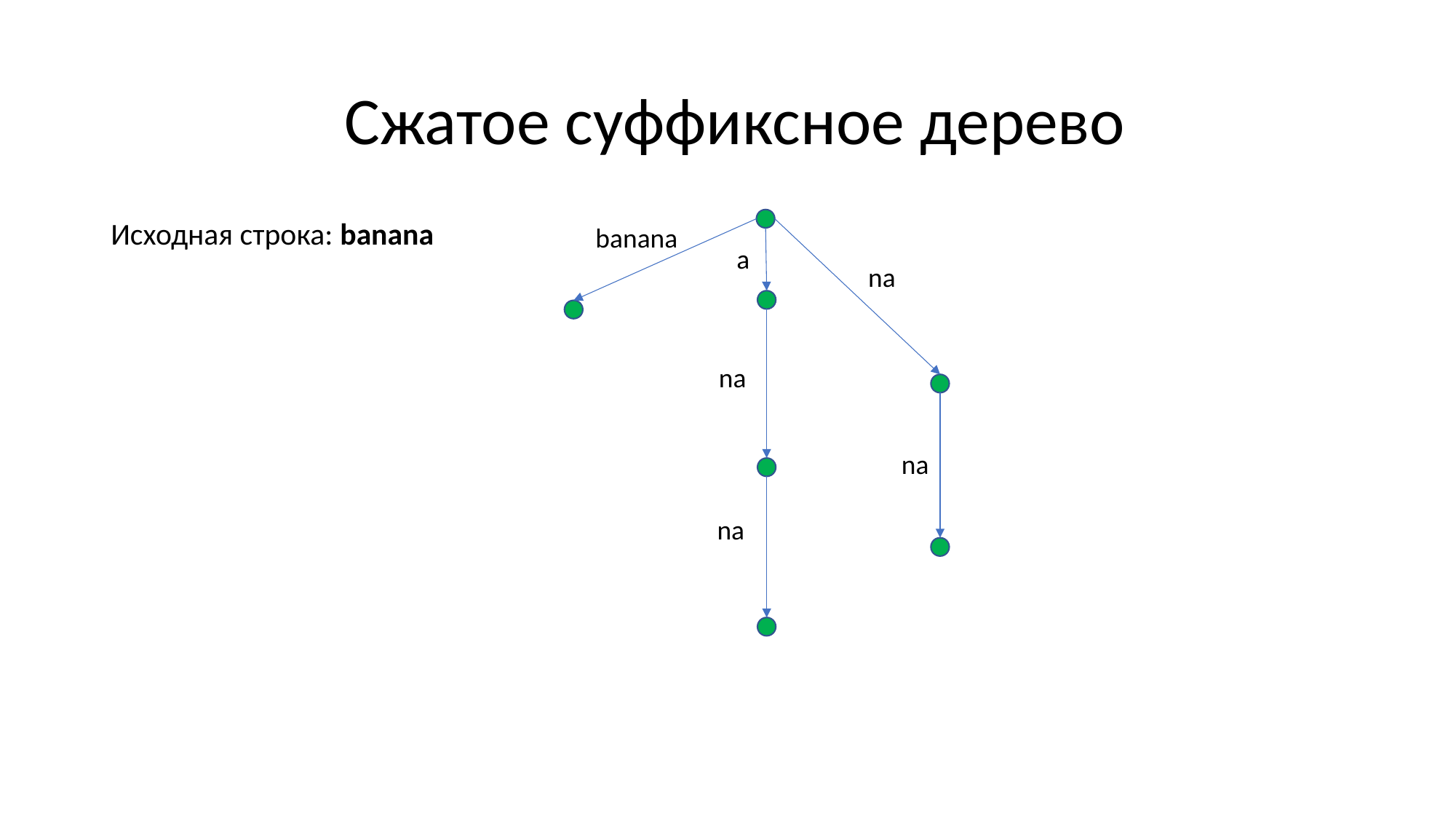

# Сжатое суффиксное дерево
Исходная строка: banana

banana
a
na

na

na

na